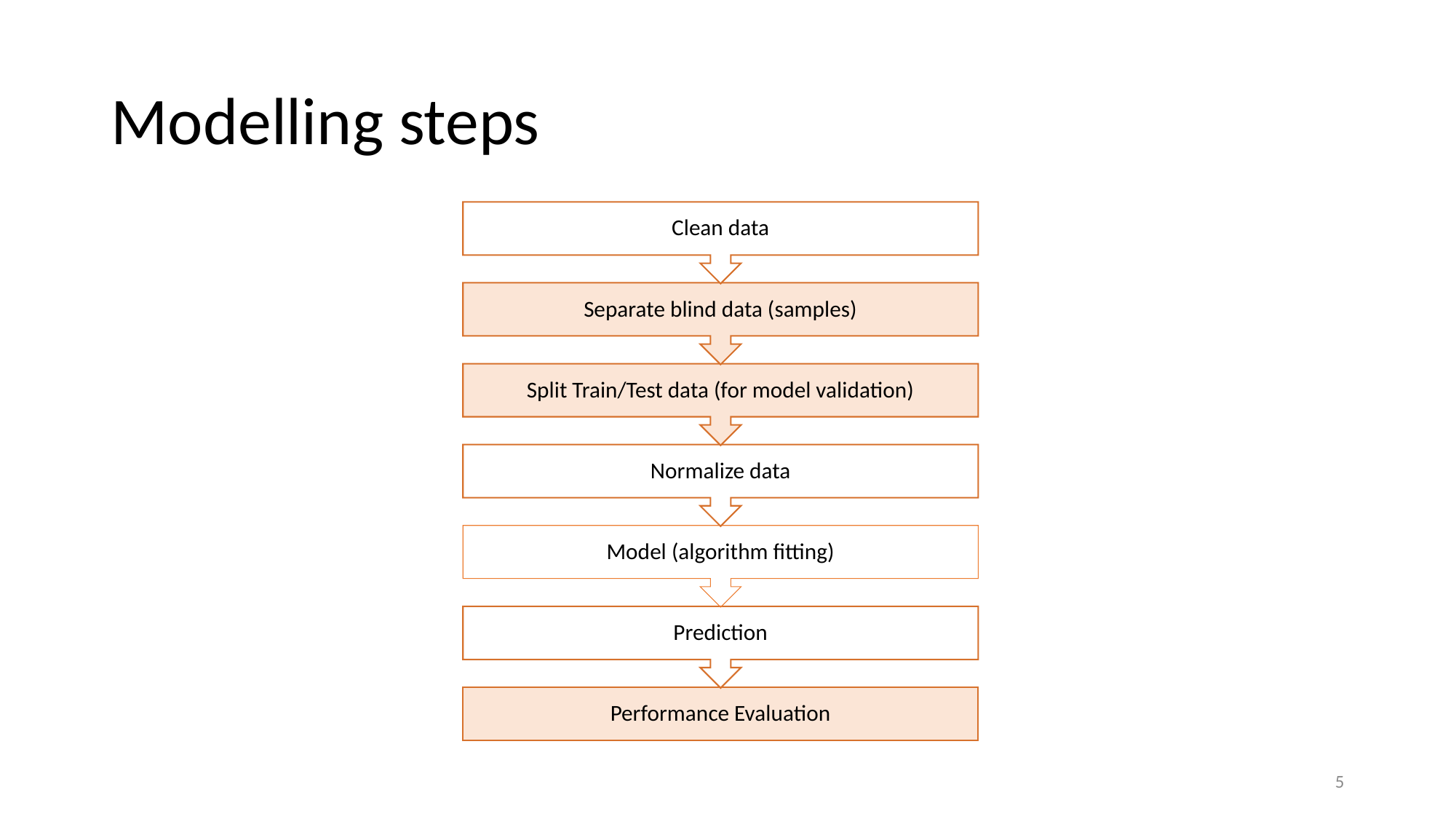

# Modelling steps
Performance Evaluation
Prediction
Model (algorithm fitting)
Normalize data
Split Train/Test data (for model validation)
Separate blind data (samples)
Clean data
5